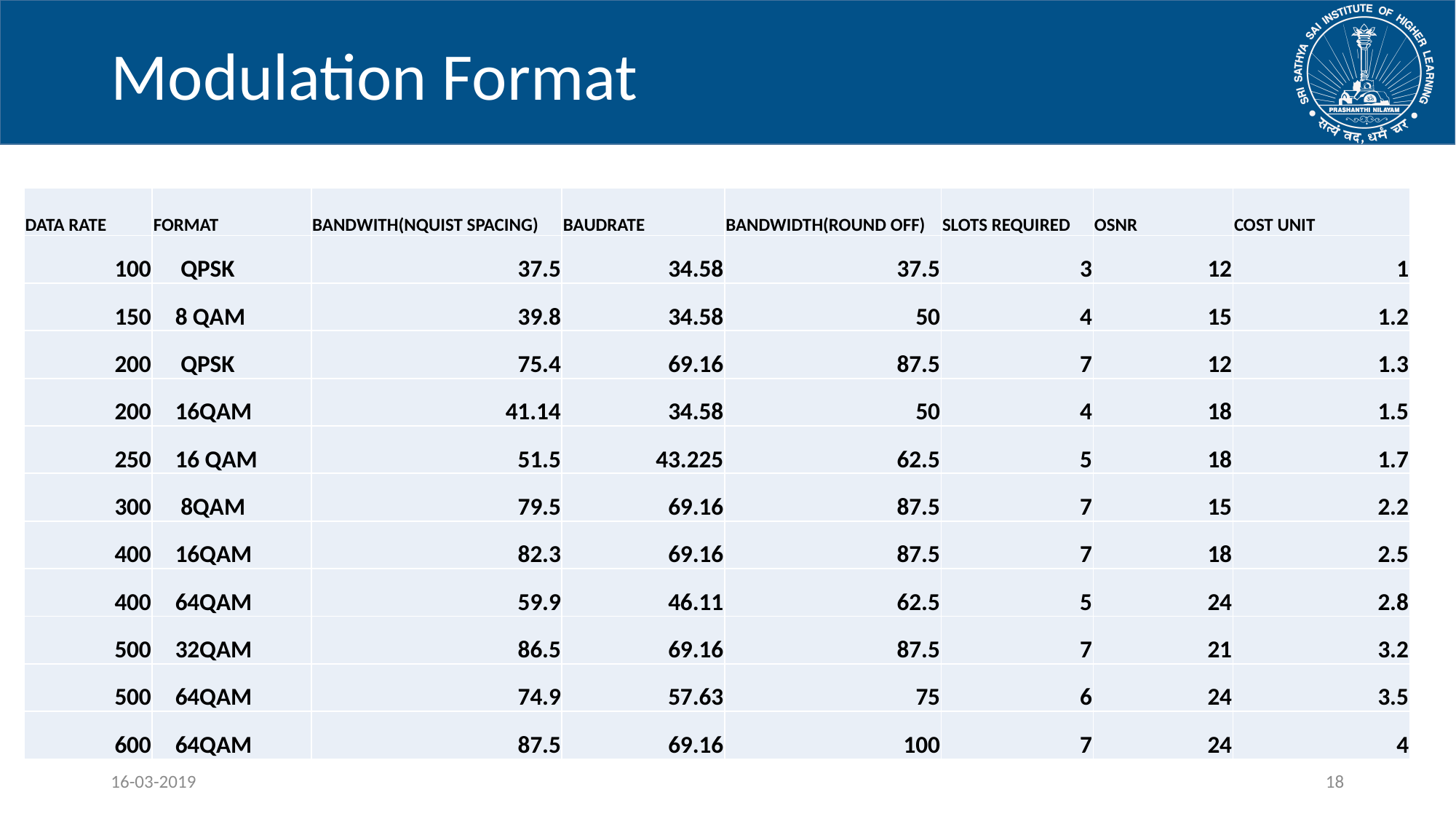

# Modulation Format
| DATA RATE | FORMAT | BANDWITH(NQUIST SPACING) | BAUDRATE | BANDWIDTH(ROUND OFF) | SLOTS REQUIRED | OSNR | COST UNIT |
| --- | --- | --- | --- | --- | --- | --- | --- |
| 100 | QPSK | 37.5 | 34.58 | 37.5 | 3 | 12 | 1 |
| 150 | 8 QAM | 39.8 | 34.58 | 50 | 4 | 15 | 1.2 |
| 200 | QPSK | 75.4 | 69.16 | 87.5 | 7 | 12 | 1.3 |
| 200 | 16QAM | 41.14 | 34.58 | 50 | 4 | 18 | 1.5 |
| 250 | 16 QAM | 51.5 | 43.225 | 62.5 | 5 | 18 | 1.7 |
| 300 | 8QAM | 79.5 | 69.16 | 87.5 | 7 | 15 | 2.2 |
| 400 | 16QAM | 82.3 | 69.16 | 87.5 | 7 | 18 | 2.5 |
| 400 | 64QAM | 59.9 | 46.11 | 62.5 | 5 | 24 | 2.8 |
| 500 | 32QAM | 86.5 | 69.16 | 87.5 | 7 | 21 | 3.2 |
| 500 | 64QAM | 74.9 | 57.63 | 75 | 6 | 24 | 3.5 |
| 600 | 64QAM | 87.5 | 69.16 | 100 | 7 | 24 | 4 |
16-03-2019
18